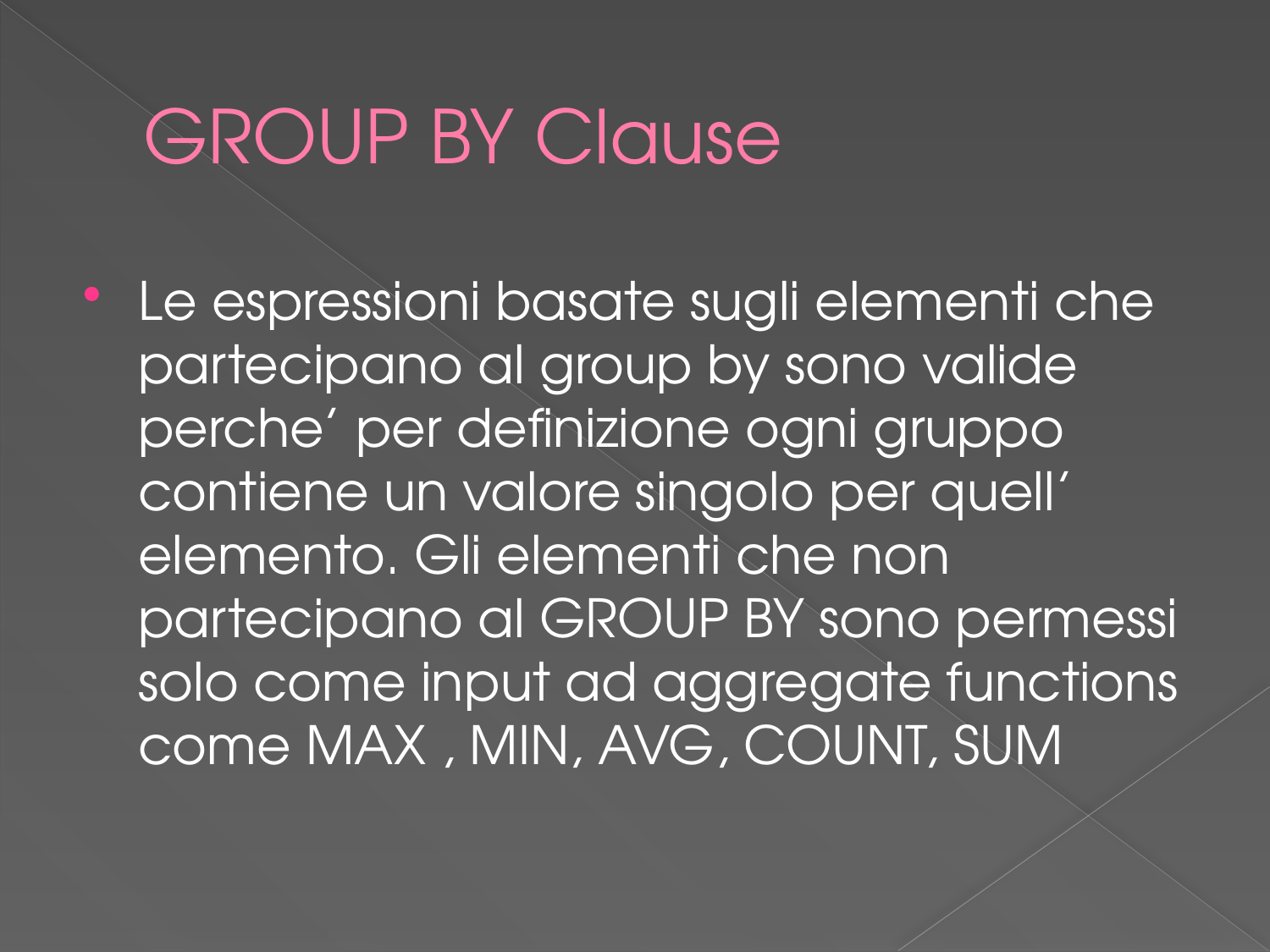

# GROUP BY Clause
Le espressioni basate sugli elementi che partecipano al group by sono valide perche’ per definizione ogni gruppo contiene un valore singolo per quell’ elemento. Gli elementi che non partecipano al GROUP BY sono permessi solo come input ad aggregate functions come MAX , MIN, AVG, COUNT, SUM